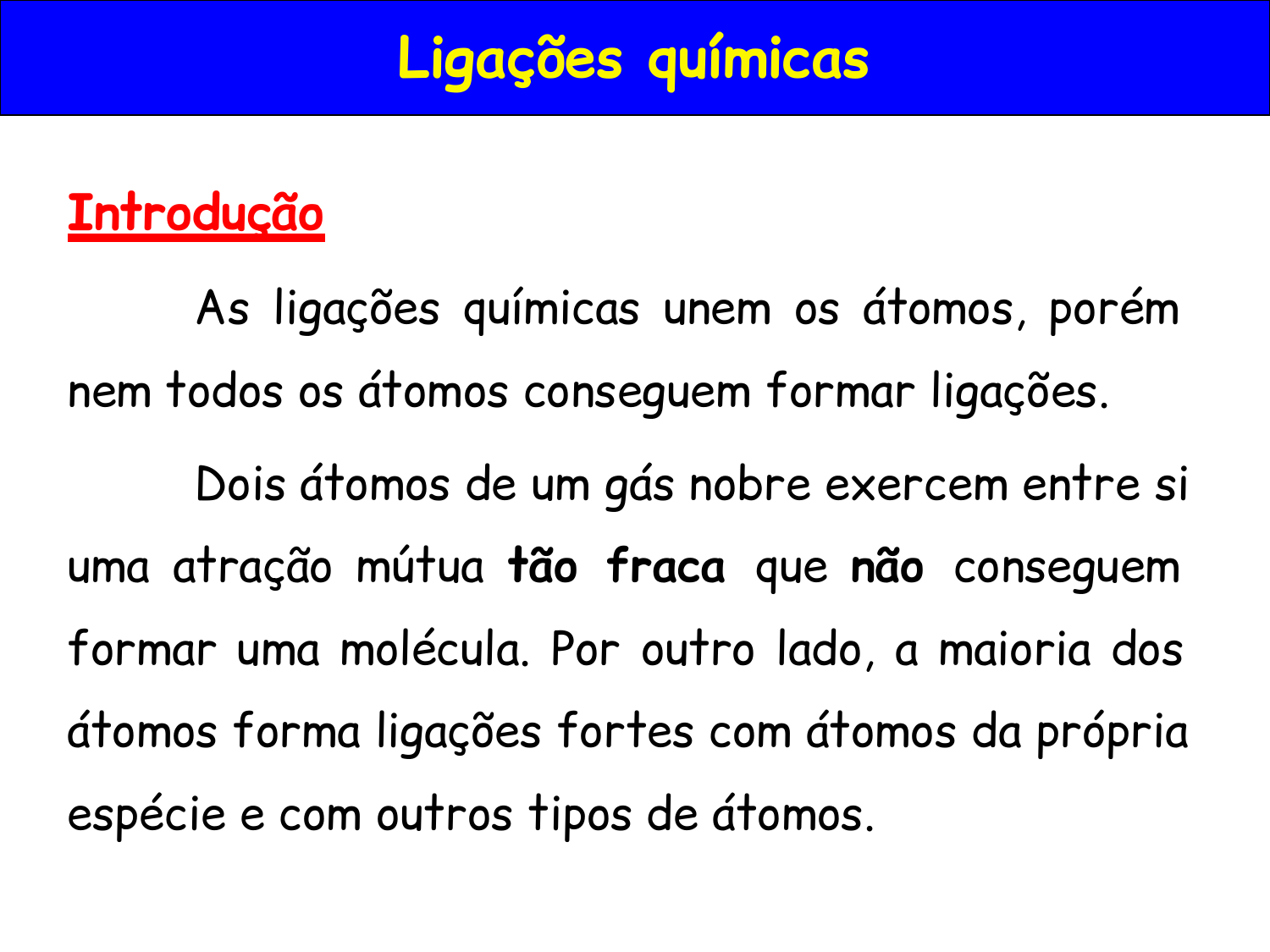

# Ligações químicas
Introdução
As ligações químicas unem os átomos, porém  nem todos os átomos conseguem formar ligações.
Dois átomos de um gás nobre exercem entre si  uma atração mútua tão fraca que não conseguem  formar uma molécula. Por outro lado, a maioria dos  átomos forma ligações fortes com átomos da própria  espécie e com outros tipos de átomos.